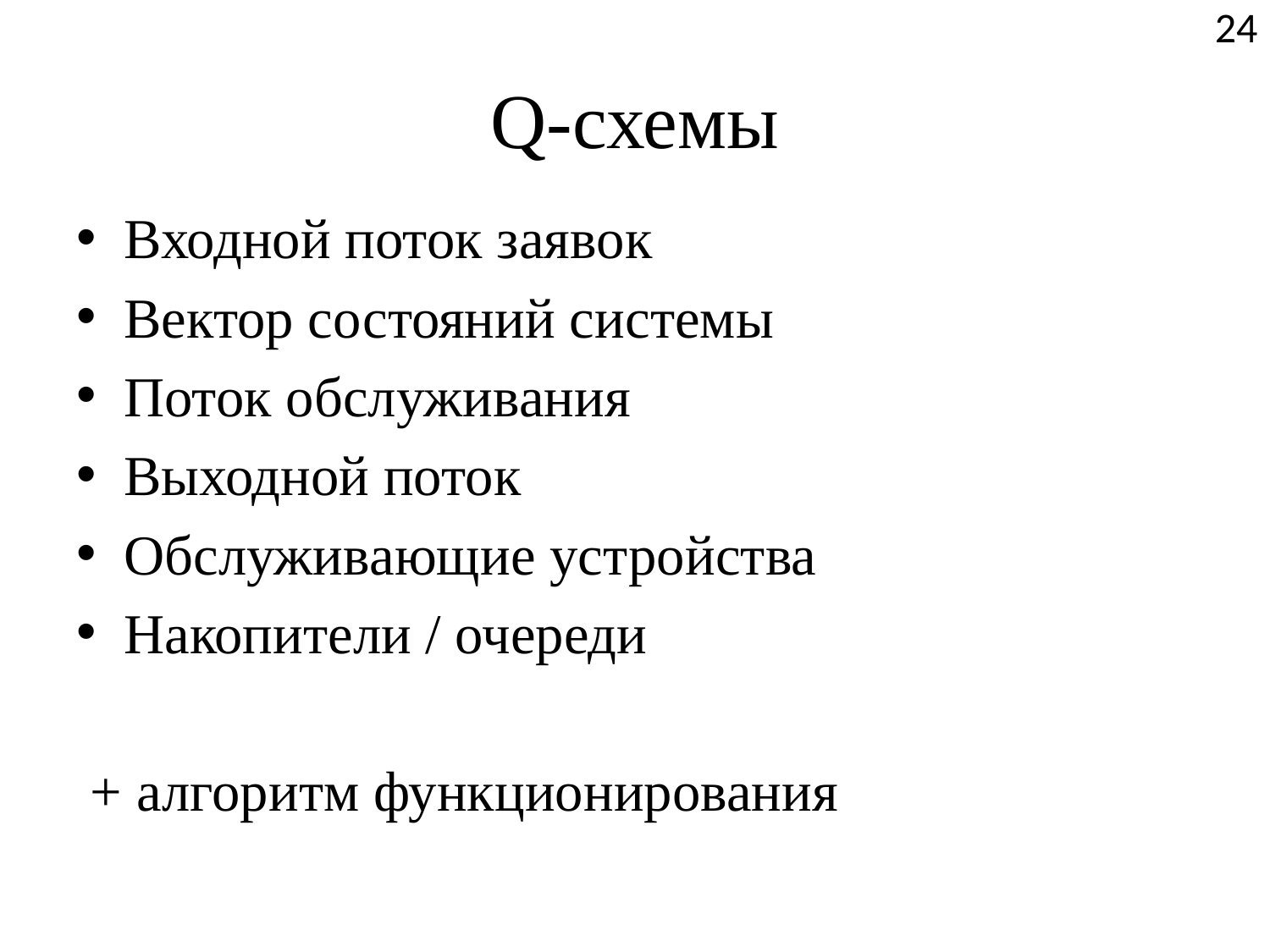

24
# Q-схемы
Входной поток заявок
Вектор состояний системы
Поток обслуживания
Выходной поток
Обслуживающие устройства
Накопители / очереди

 + алгоритм функционирования